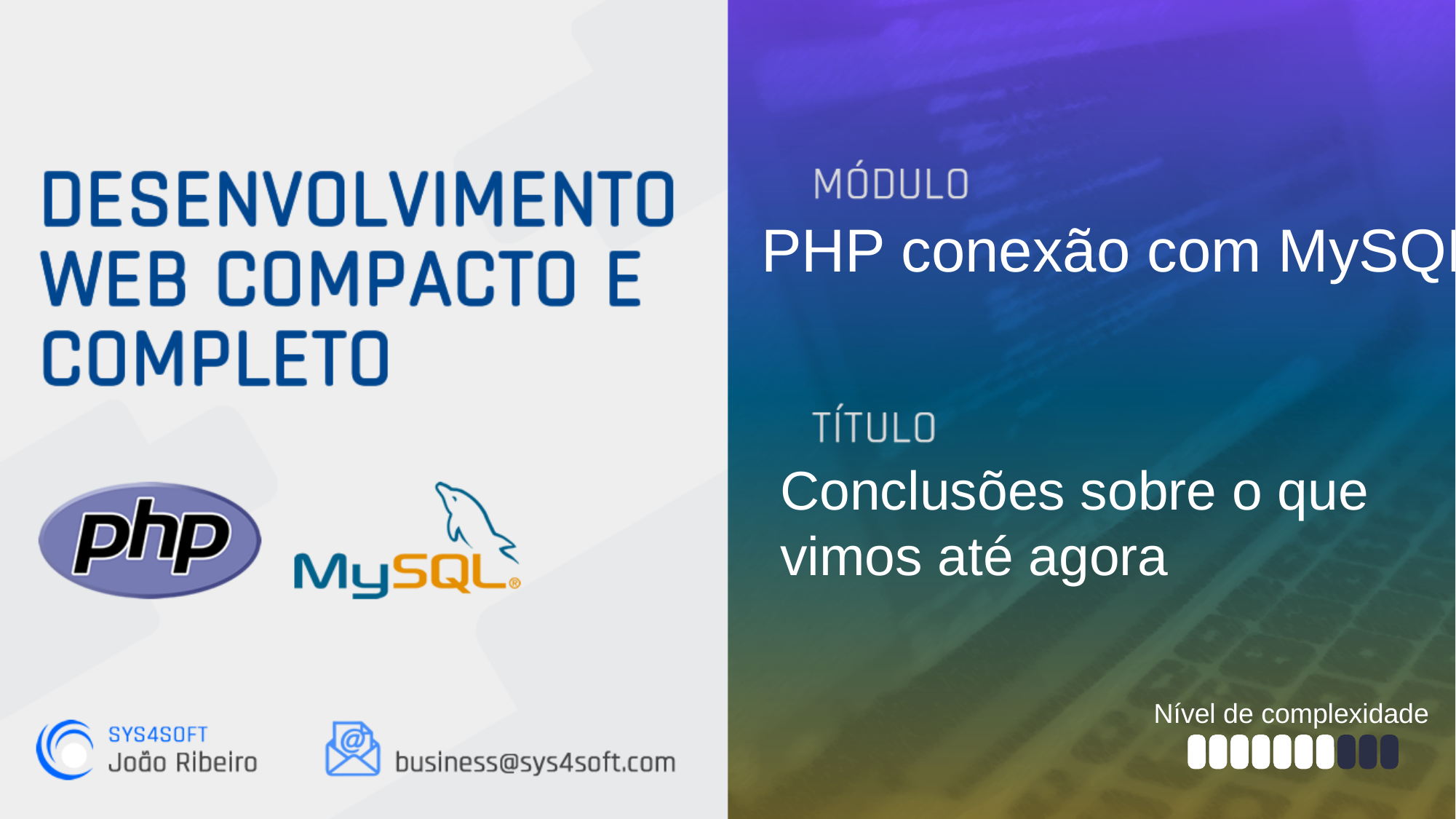

PHP conexão com MySQL
Conclusões sobre o que
vimos até agora
Nível de complexidade